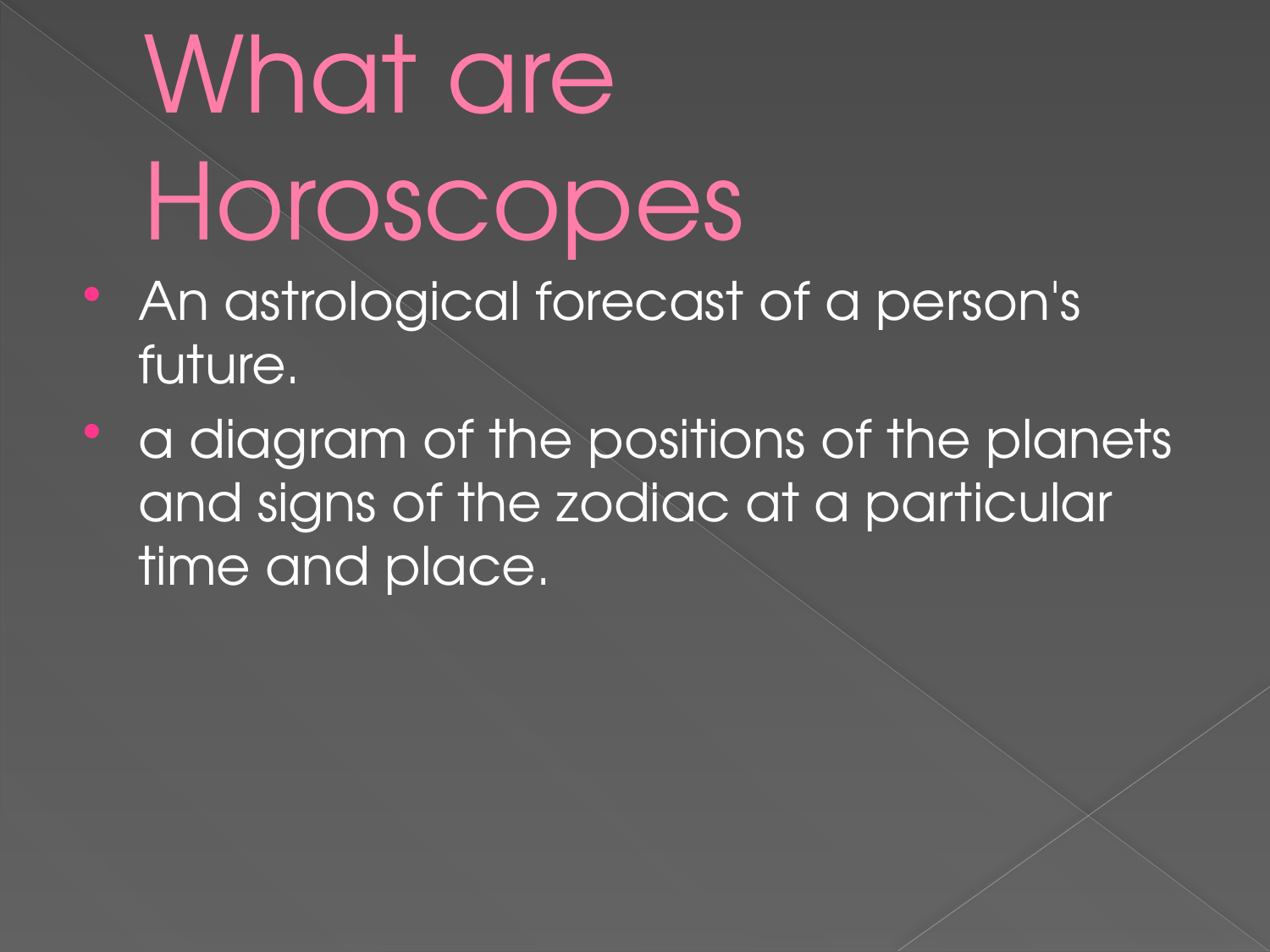

# What are Horoscopes
An astrological forecast of a person's future.
a diagram of the positions of the planets and signs of the zodiac at a particular time and place.